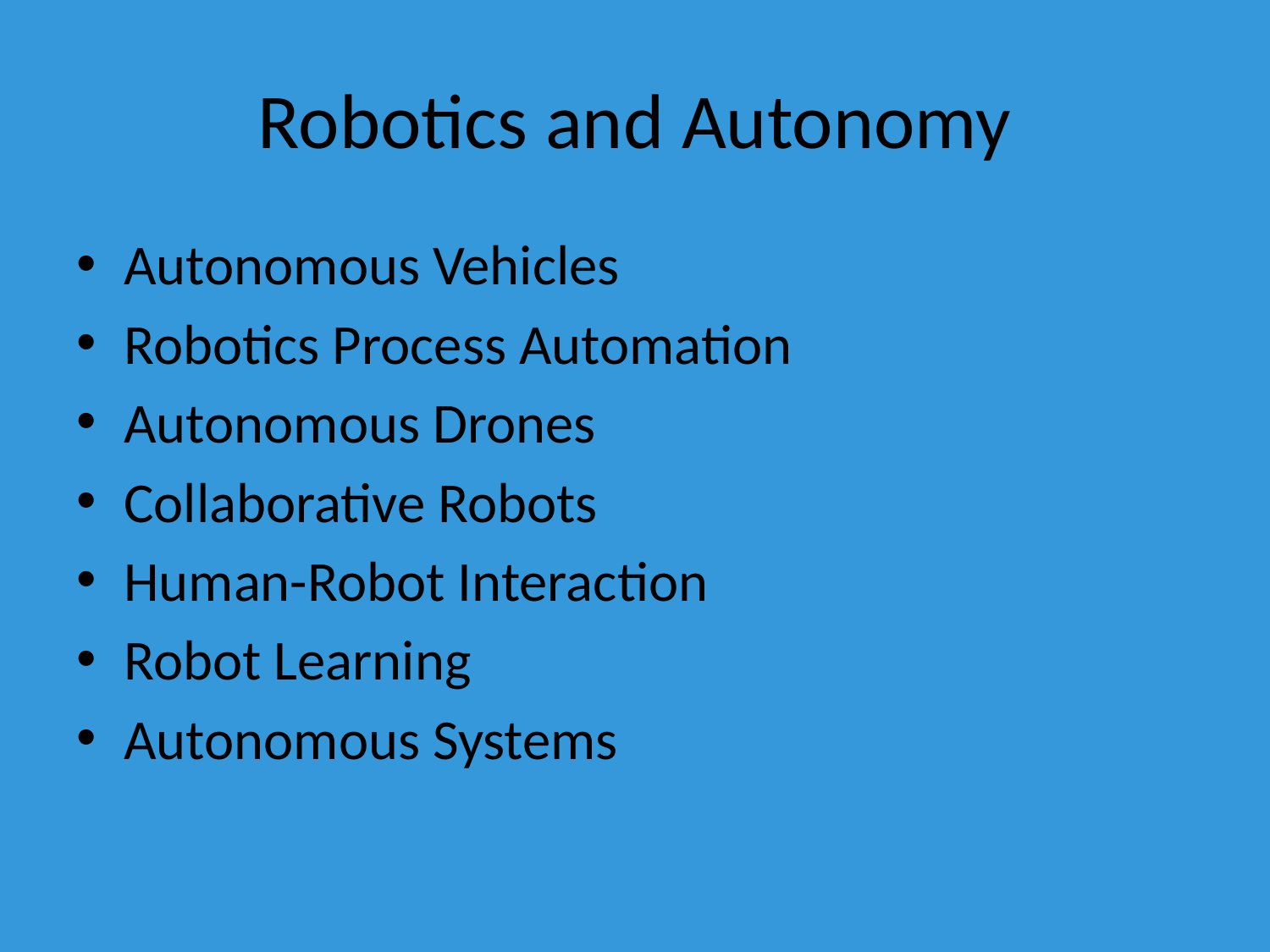

# Robotics and Autonomy
Autonomous Vehicles
Robotics Process Automation
Autonomous Drones
Collaborative Robots
Human-Robot Interaction
Robot Learning
Autonomous Systems